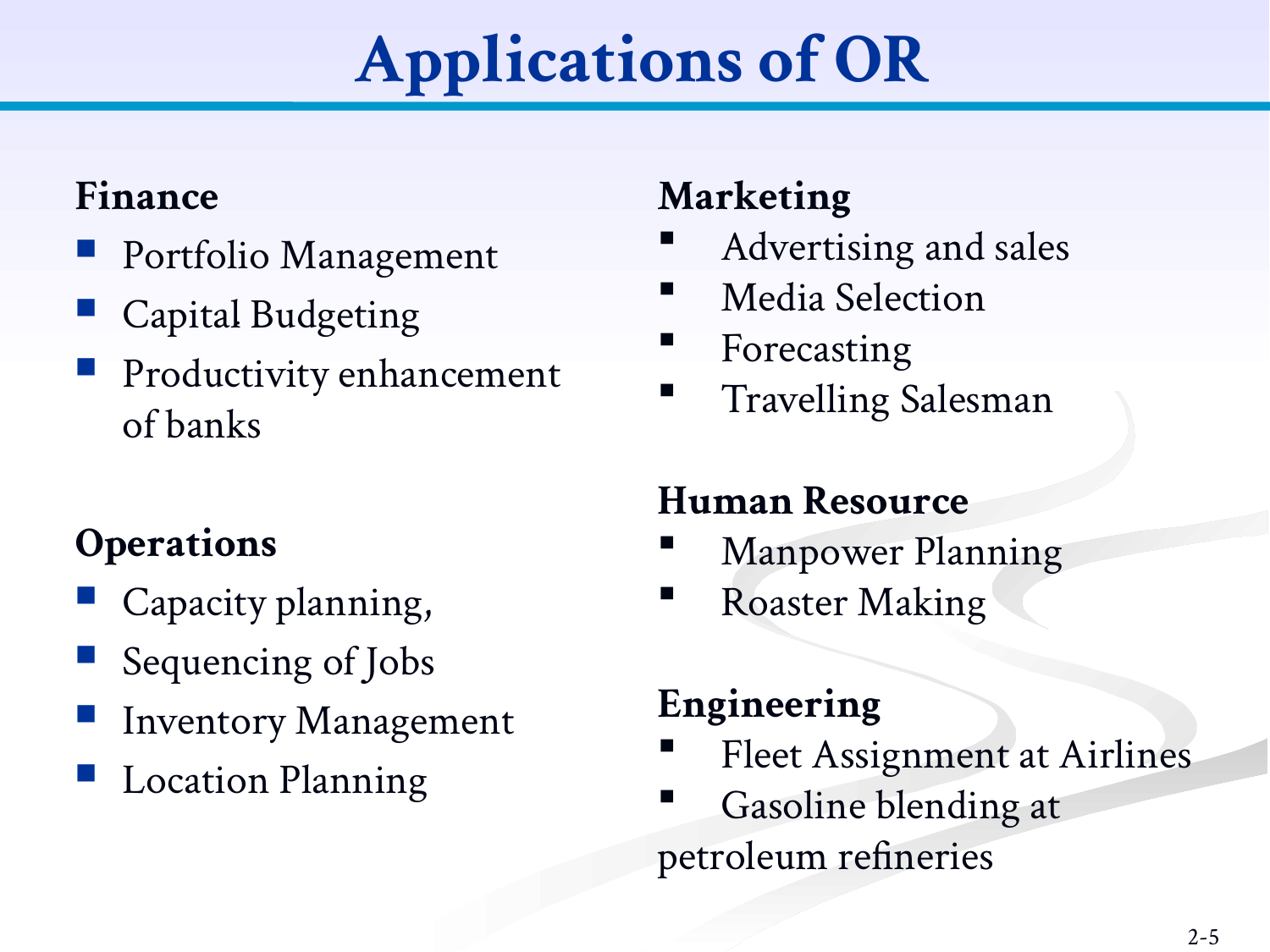

# Applications of OR

Finance
Portfolio Management
Capital Budgeting
Productivity enhancement of banks

Operations
Capacity planning,
Sequencing of Jobs
Inventory Management
Location Planning
Marketing
Advertising and sales
Media Selection
Forecasting
Travelling Salesman

Human Resource
Manpower Planning
Roaster Making

Engineering
Fleet Assignment at Airlines
Gasoline blending at
petroleum refineries
.